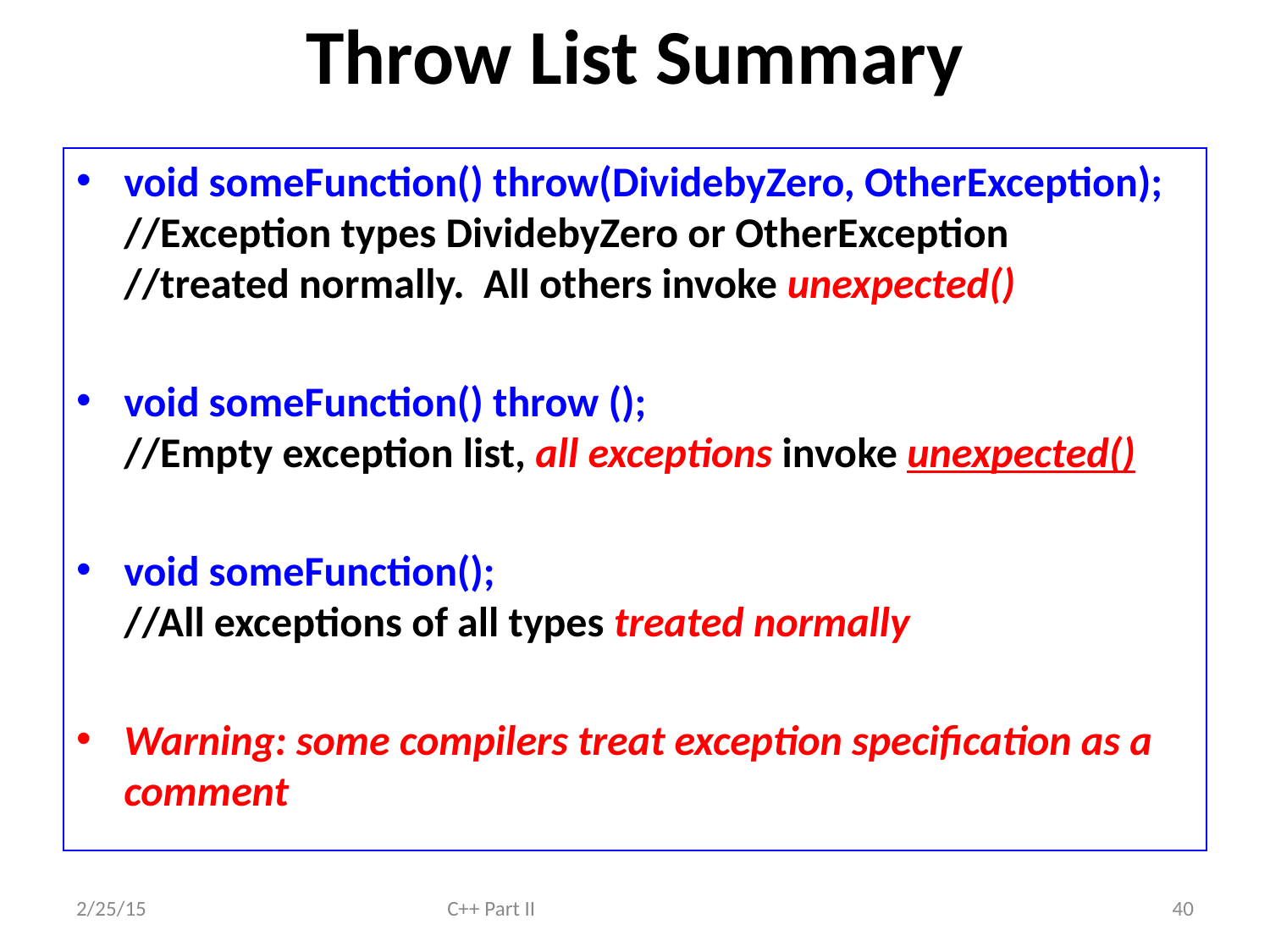

# Throw List Summary
void someFunction() throw(DividebyZero, OtherException);
//Exception types DividebyZero or OtherException
//treated normally.  All others invoke unexpected()

void someFunction() throw ();
//Empty exception list, all exceptions invoke unexpected()

void someFunction();
//All exceptions of all types treated normally

Warning: some compilers treat exception specification as a comment
2/25/15
C++ Part II
40